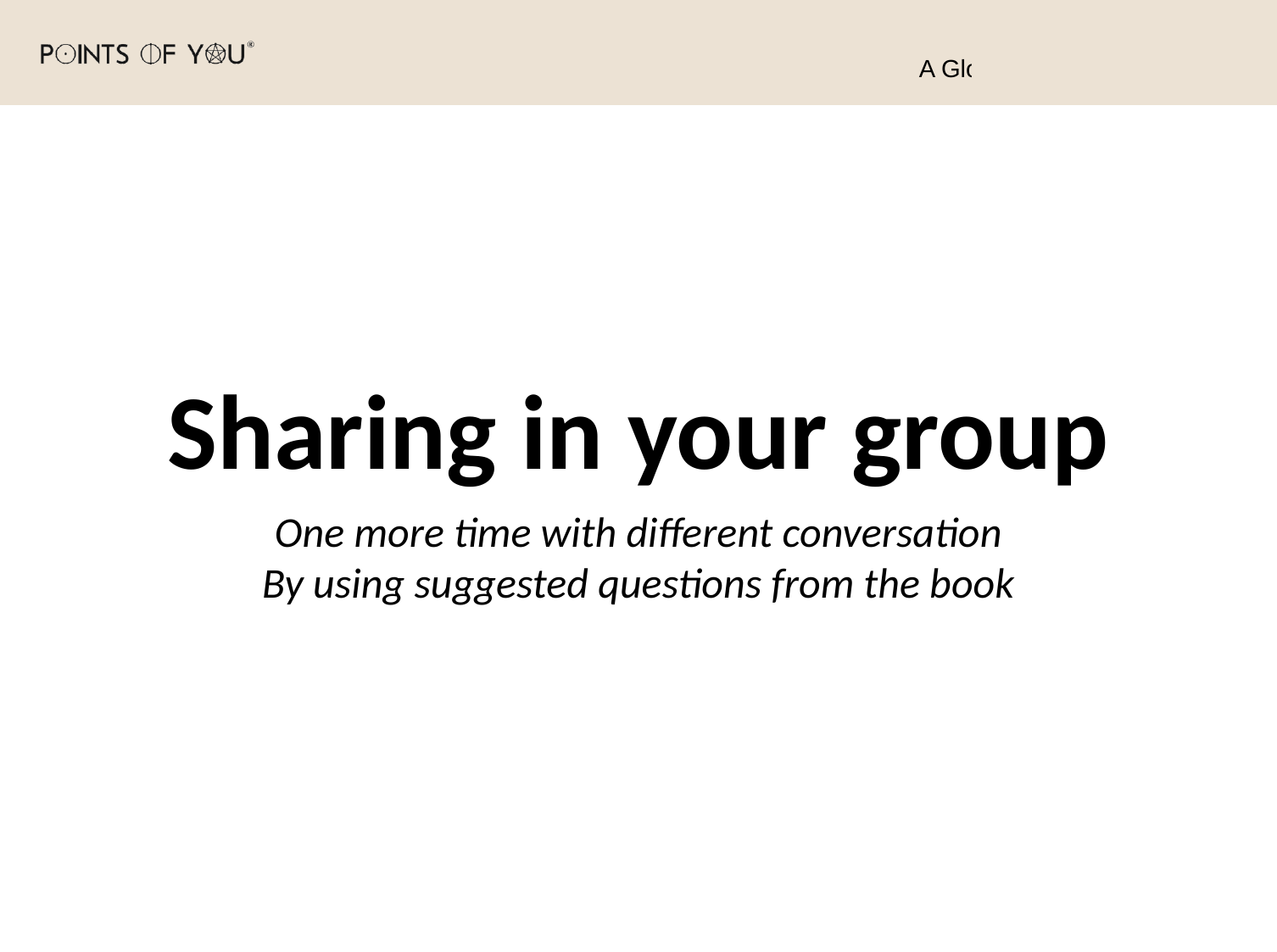

Sharing in your group
One more time with different conversation
By using suggested questions from the book